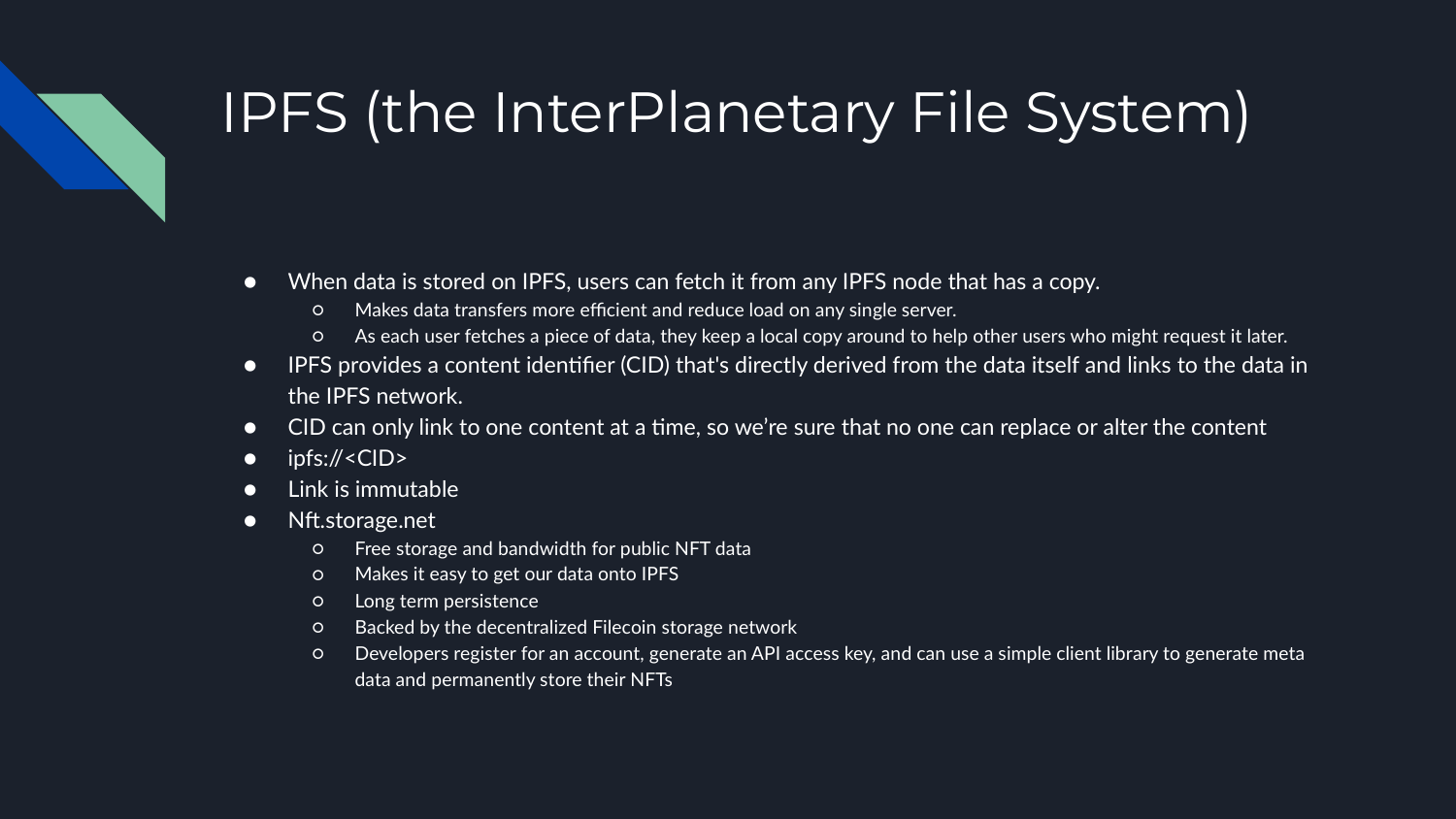

# IPFS (the InterPlanetary File System)
When data is stored on IPFS, users can fetch it from any IPFS node that has a copy.
Makes data transfers more efficient and reduce load on any single server.
As each user fetches a piece of data, they keep a local copy around to help other users who might request it later.
IPFS provides a content identifier (CID) that's directly derived from the data itself and links to the data in the IPFS network.
CID can only link to one content at a time, so we’re sure that no one can replace or alter the content
ipfs://<CID>
Link is immutable
Nft.storage.net
Free storage and bandwidth for public NFT data
Makes it easy to get our data onto IPFS
Long term persistence
Backed by the decentralized Filecoin storage network
Developers register for an account, generate an API access key, and can use a simple client library to generate meta data and permanently store their NFTs